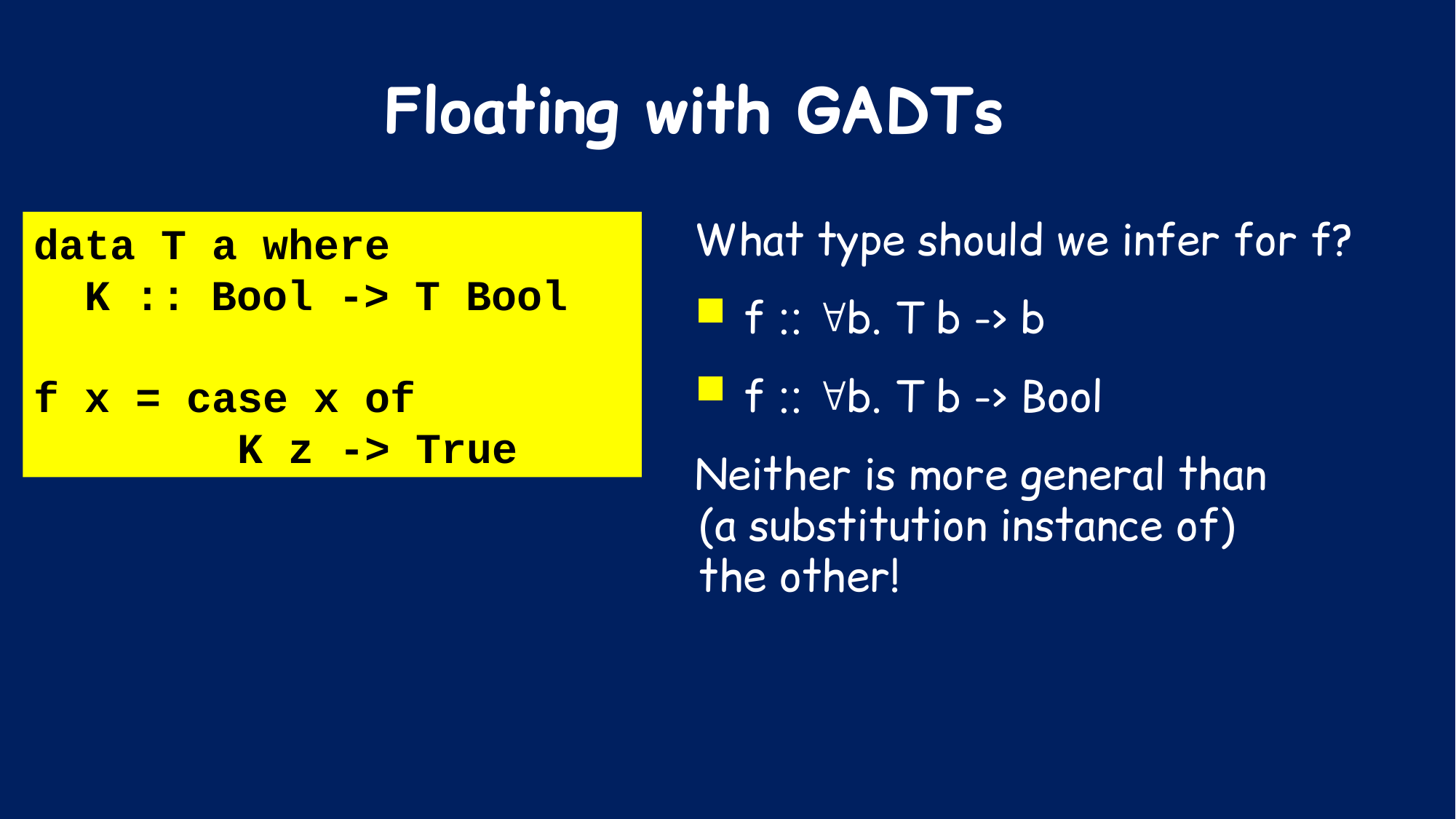

# Floating with GADTs
What type should we infer for f?
f :: ∀b. T b -> b
f :: ∀b. T b -> Bool
Neither is more general than
(a substitution instance of)
the other!
data T a where
  K :: Bool -> T Bool

f x = case x of
        K z -> True